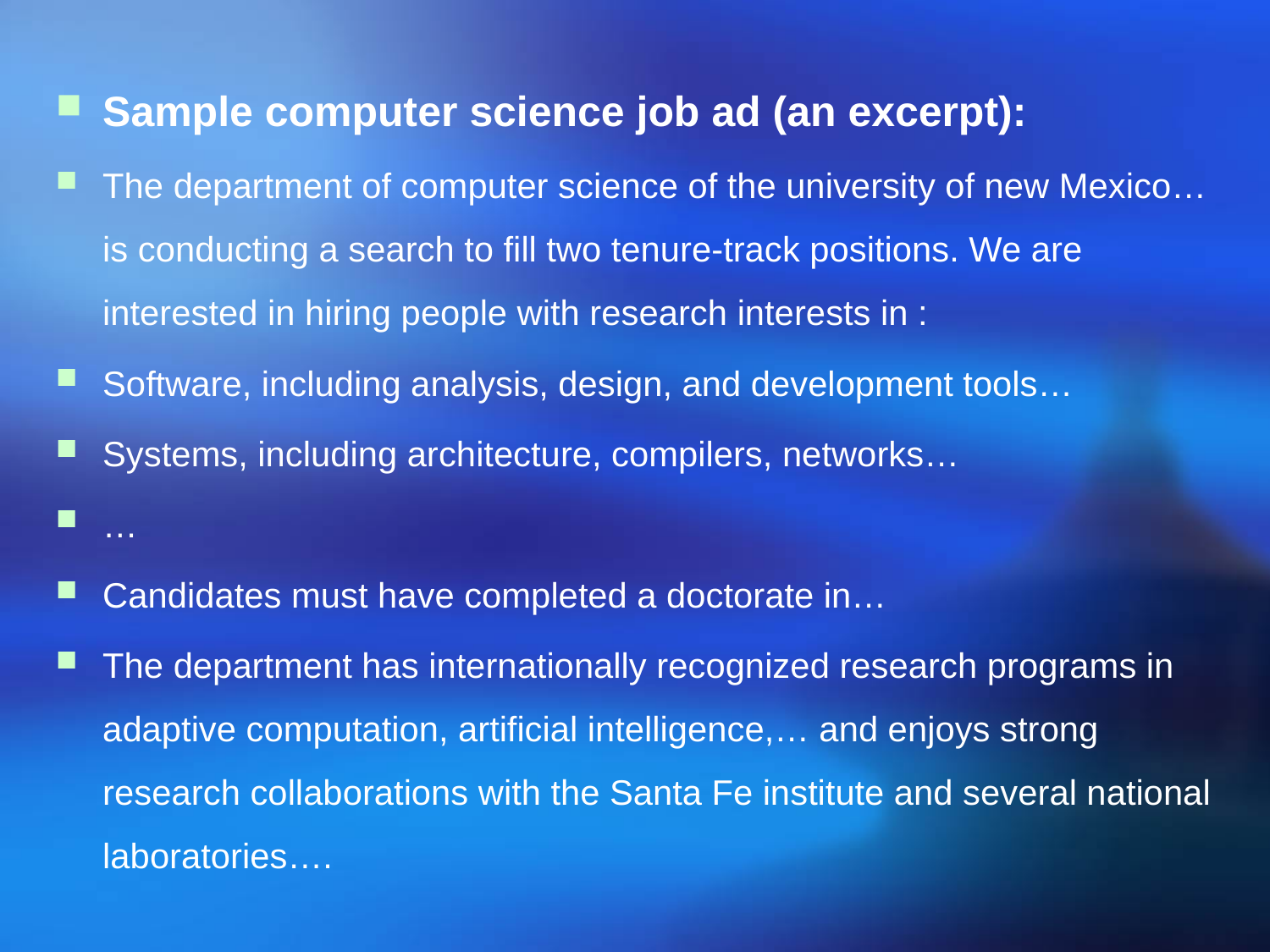

Sample computer science job ad (an excerpt):
The department of computer science of the university of new Mexico…is conducting a search to fill two tenure-track positions. We are interested in hiring people with research interests in :
Software, including analysis, design, and development tools…
Systems, including architecture, compilers, networks…
…
Candidates must have completed a doctorate in…
The department has internationally recognized research programs in adaptive computation, artificial intelligence,… and enjoys strong research collaborations with the Santa Fe institute and several national laboratories….